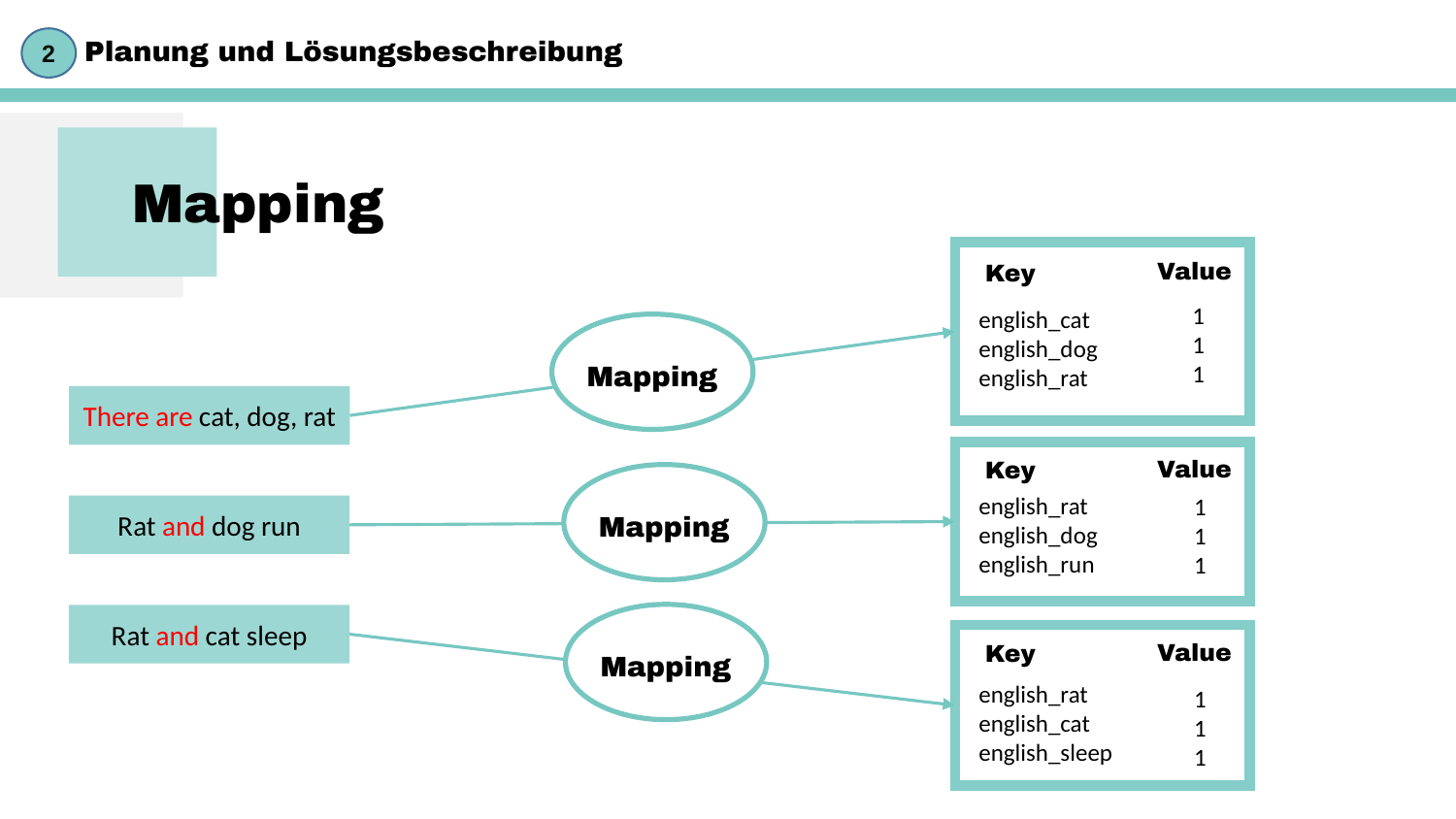

Planung und Lösungsbeschreibung

2

Mapping

Value
Key
1
1
1
english_cat
english_dog
english_rat

Mapping
There are cat, dog, rat

Value
Key
english_rat
english_dog
english_run
1
1
1

Mapping
Rat and dog run

Mapping
Rat and cat sleep

Value
Key
english_rat
english_cat
english_sleep
1
1
1